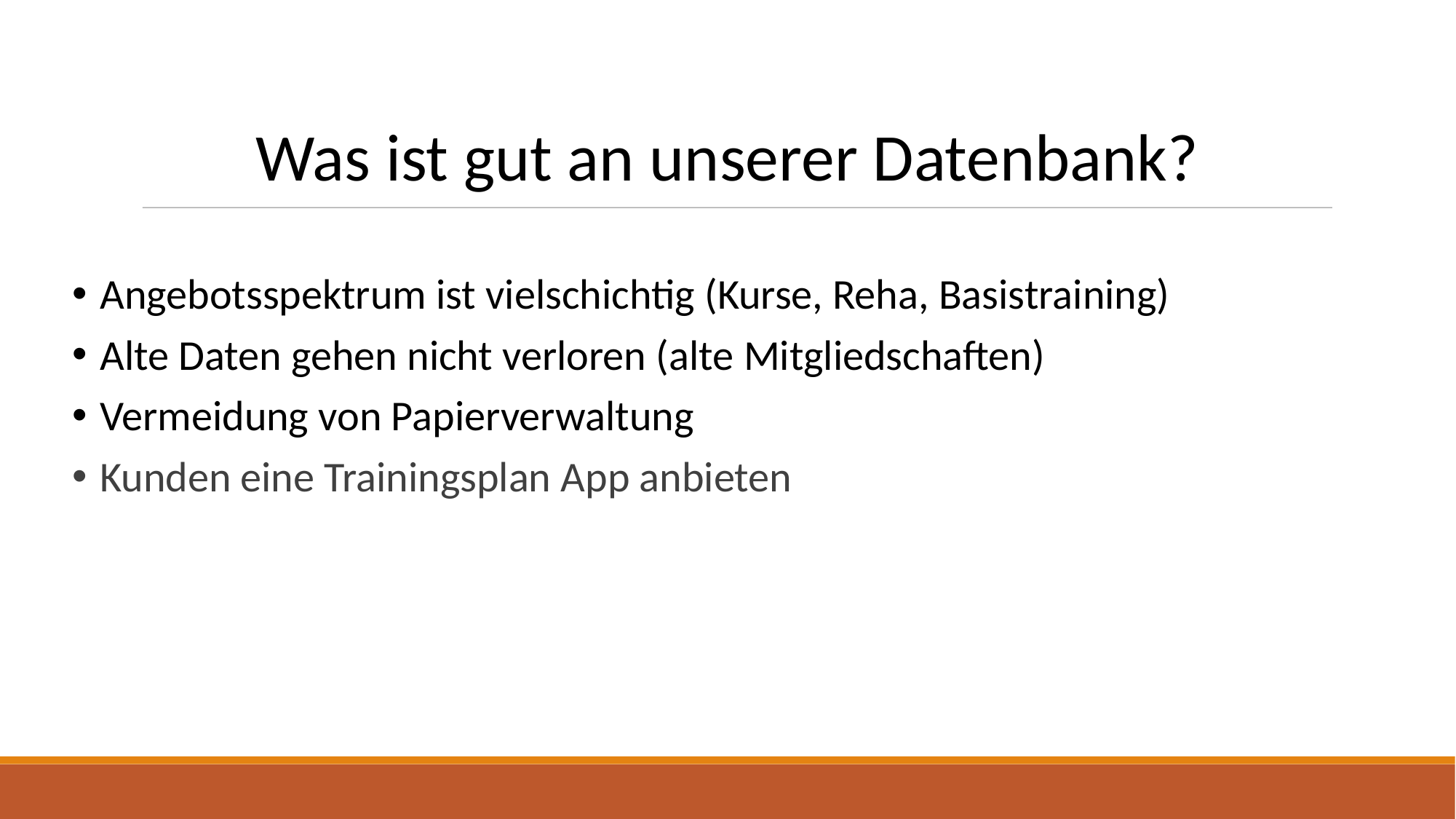

# Was ist gut an unserer Datenbank?
Angebotsspektrum ist vielschichtig (Kurse, Reha, Basistraining)
Alte Daten gehen nicht verloren (alte Mitgliedschaften)
Vermeidung von Papierverwaltung
Kunden eine Trainingsplan App anbieten